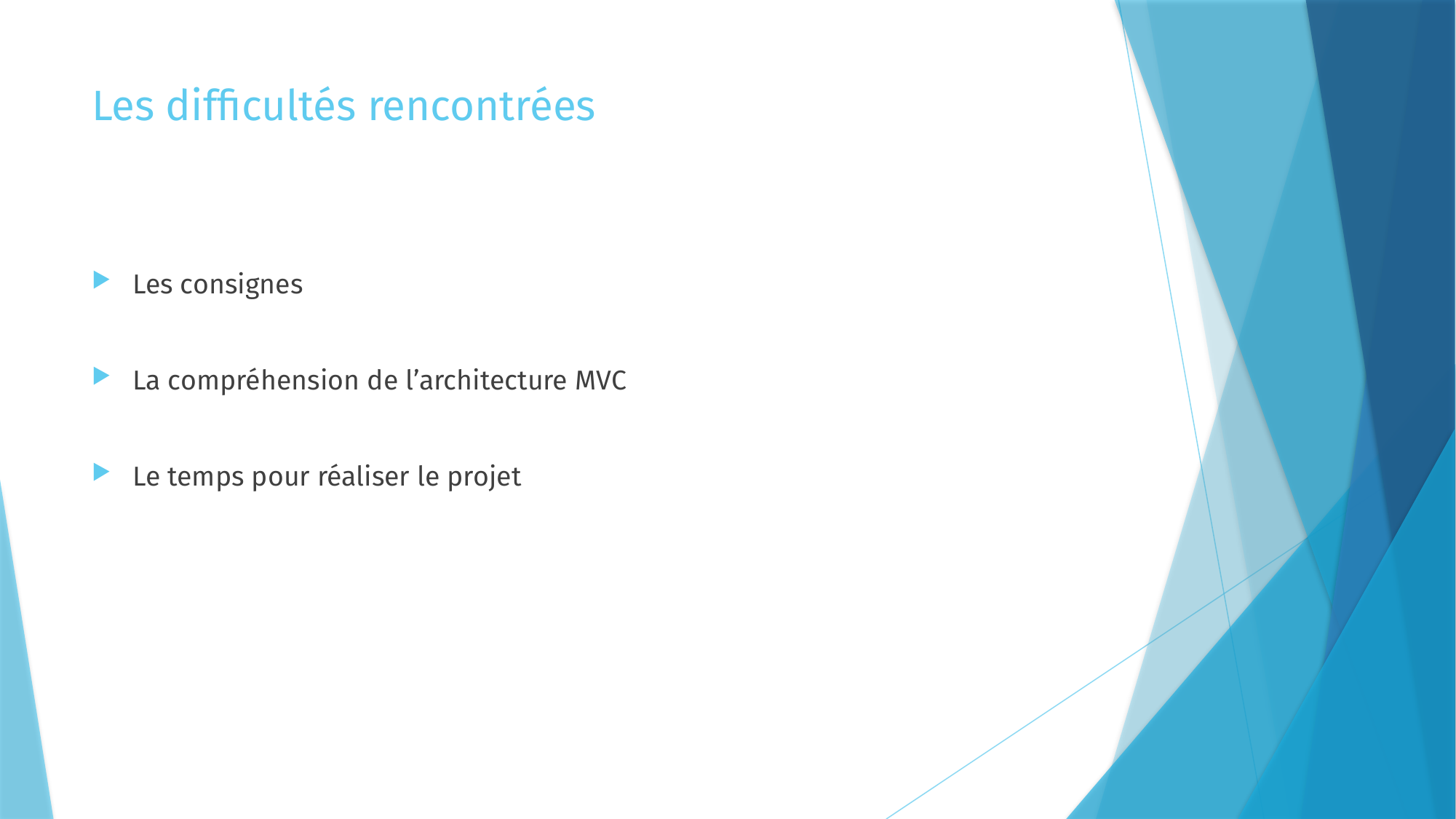

# Les difficultés rencontrées

Les consignes

La compréhension de l’architecture MVC

Le temps pour réaliser le projet